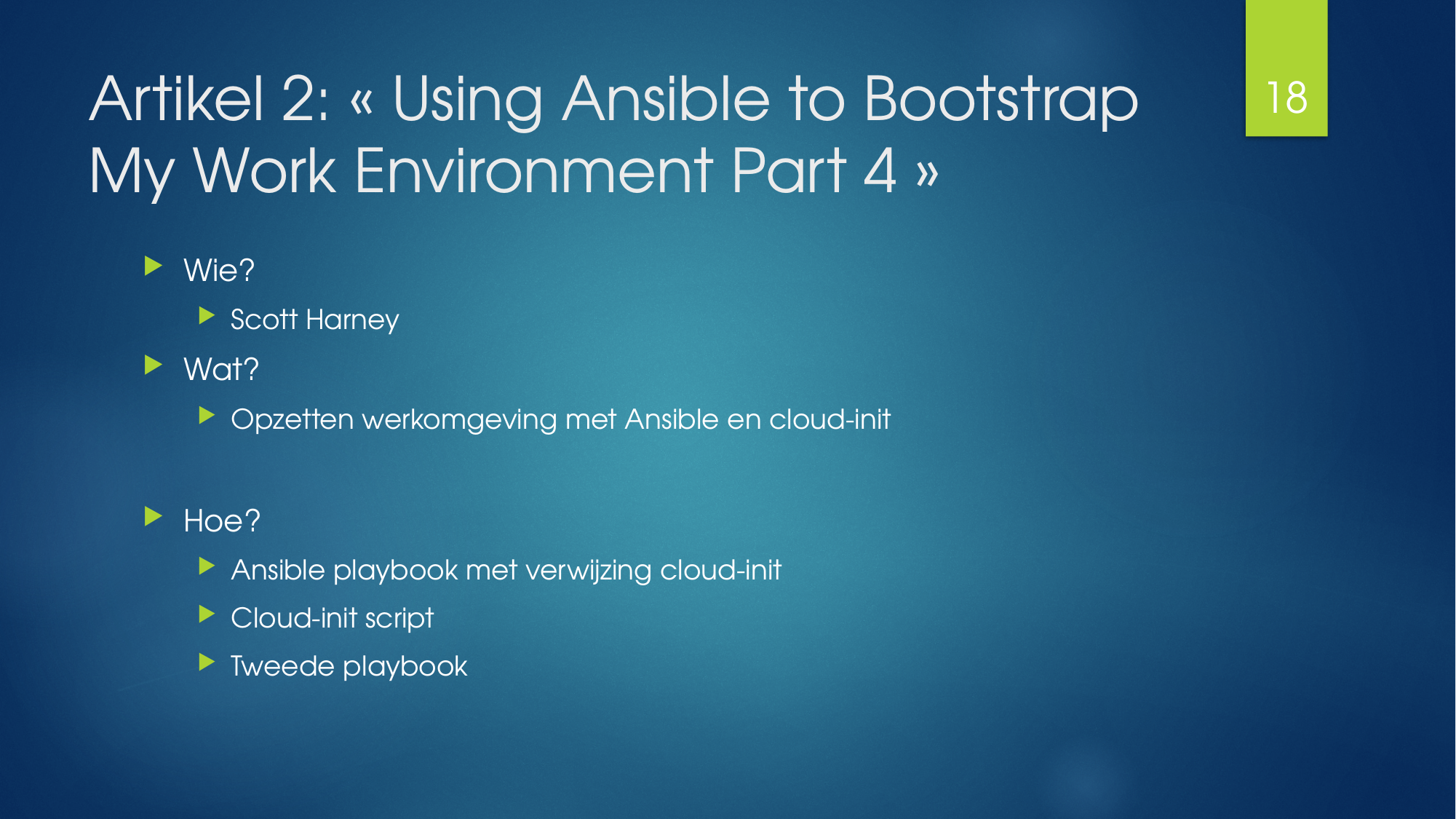

18
# Artikel 2: « Using Ansible to Bootstrap My Work Environment Part 4 »
Wie?
Scott Harney
Wat?
Opzetten werkomgeving met Ansible en cloud-init

Hoe?
Ansible playbook met verwijzing cloud-init
Cloud-init script
Tweede playbook